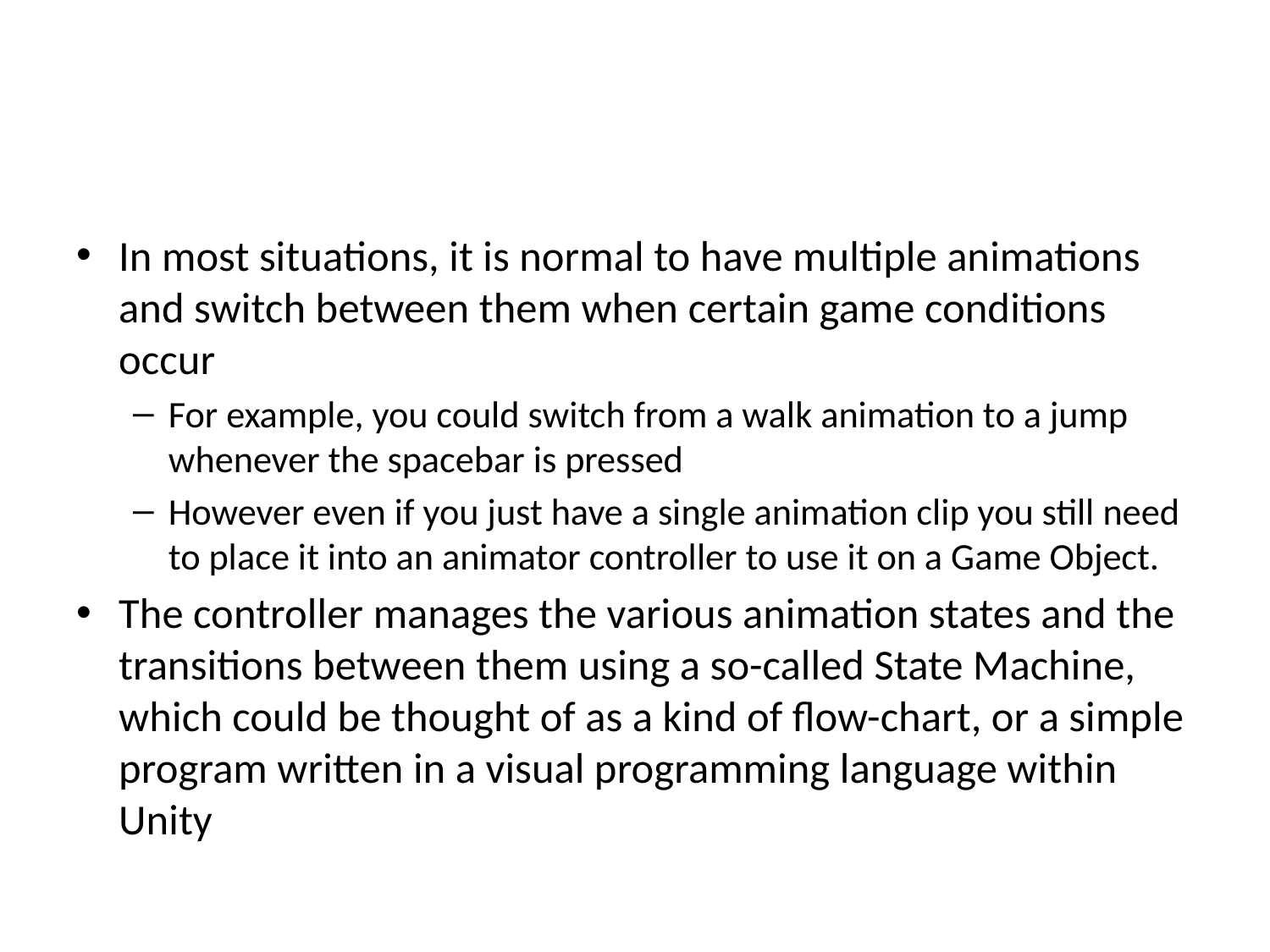

#
In most situations, it is normal to have multiple animations and switch between them when certain game conditions occur
For example, you could switch from a walk animation to a jump whenever the spacebar is pressed
However even if you just have a single animation clip you still need to place it into an animator controller to use it on a Game Object.
The controller manages the various animation states and the transitions between them using a so-called State Machine, which could be thought of as a kind of flow-chart, or a simple program written in a visual programming language within Unity